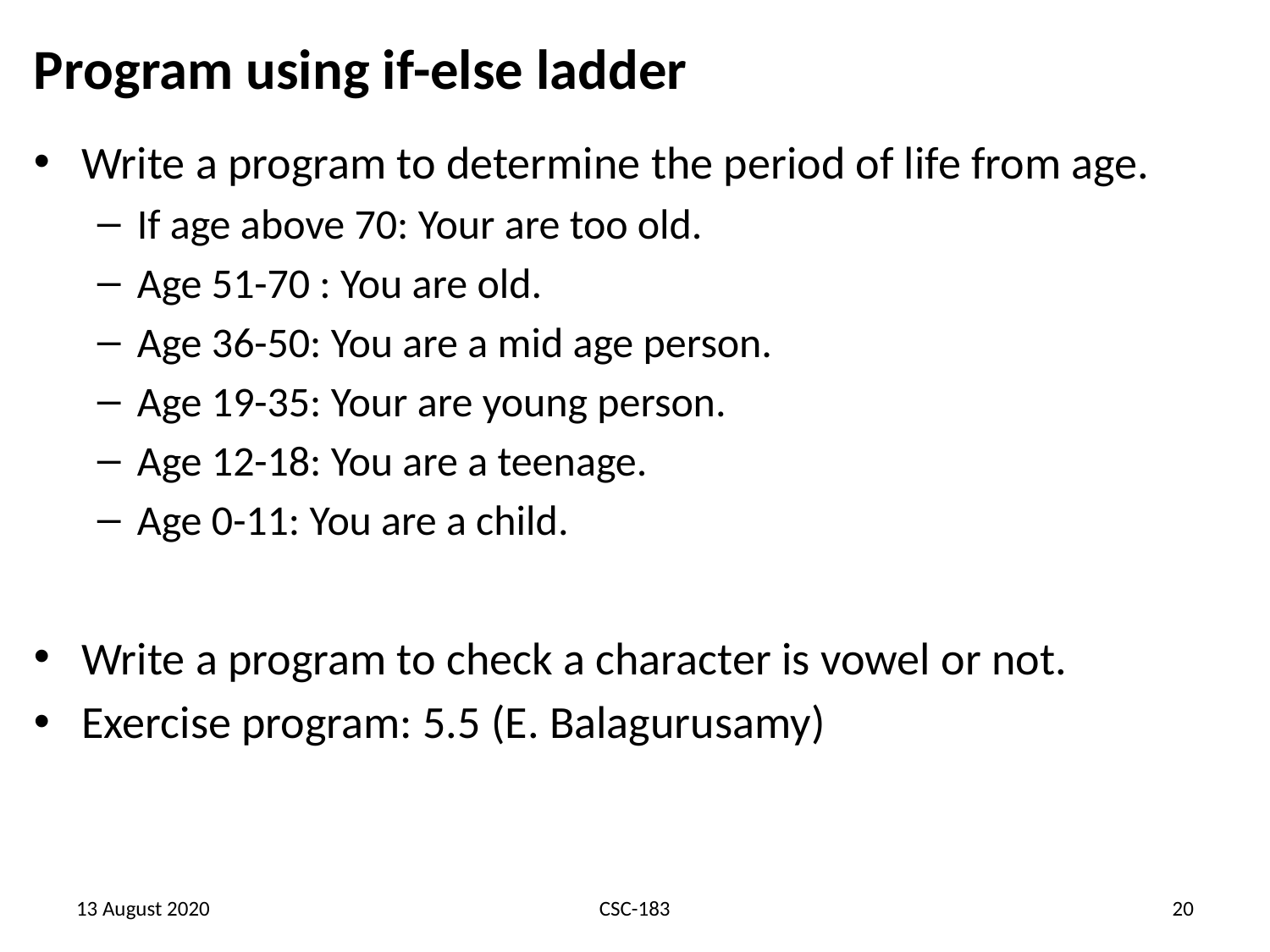

# Program using if-else ladder
Write a program to determine the period of life from age.
If age above 70: Your are too old.
Age 51-70 : You are old.
Age 36-50: You are a mid age person.
Age 19-35: Your are young person.
Age 12-18: You are a teenage.
Age 0-11: You are a child.

Write a program to check a character is vowel or not.
Exercise program: 5.5 (E. Balagurusamy)

13 August 2020
CSC-183
20